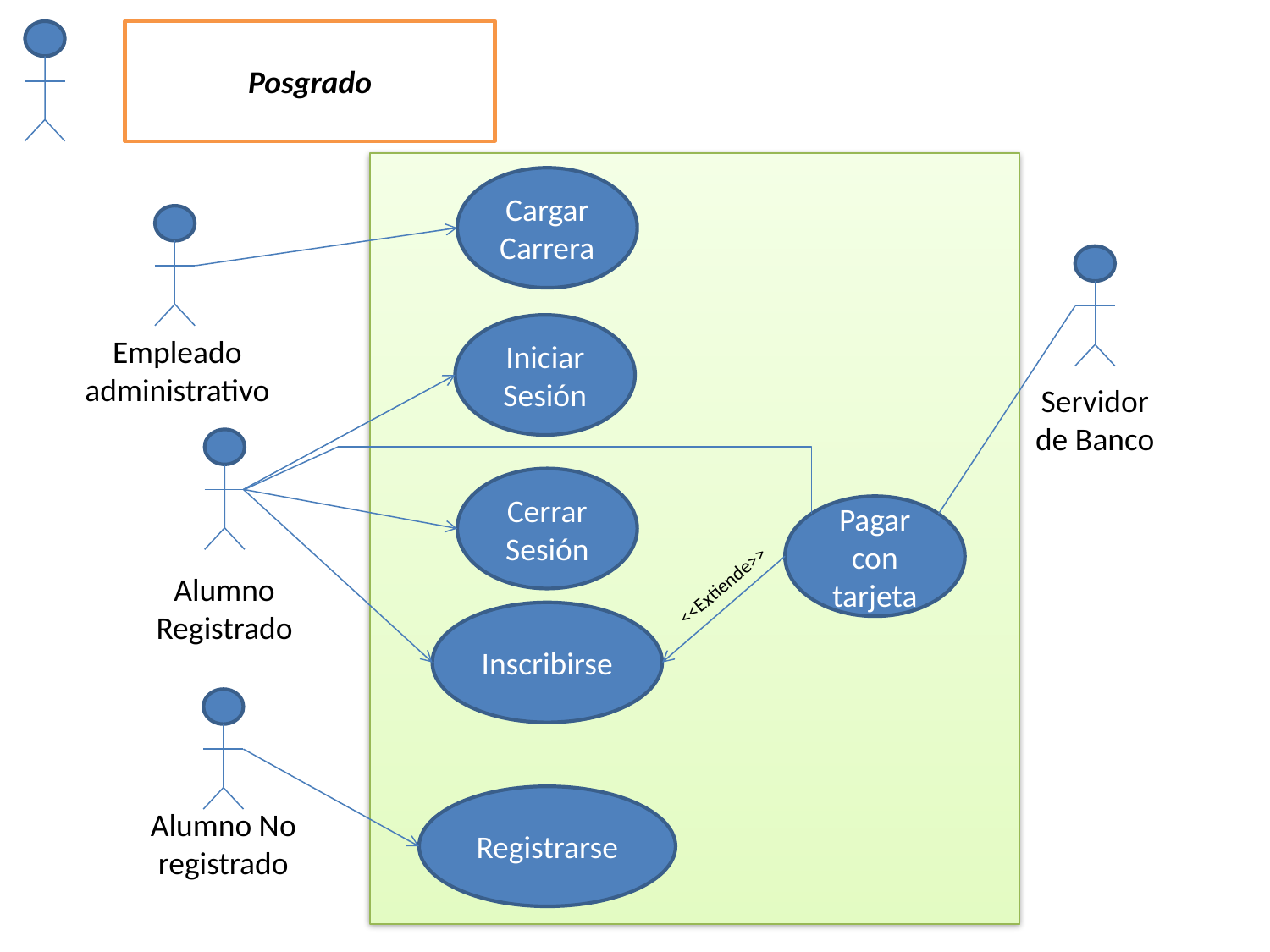

Posgrado

Cargar Carrera

Empleado administrativo

Iniciar Sesión
Servidor de Banco

Cerrar Sesión
Pagar con tarjeta
Alumno Registrado
<<Extiende>>
Inscribirse

Registrarse
Alumno No registrado